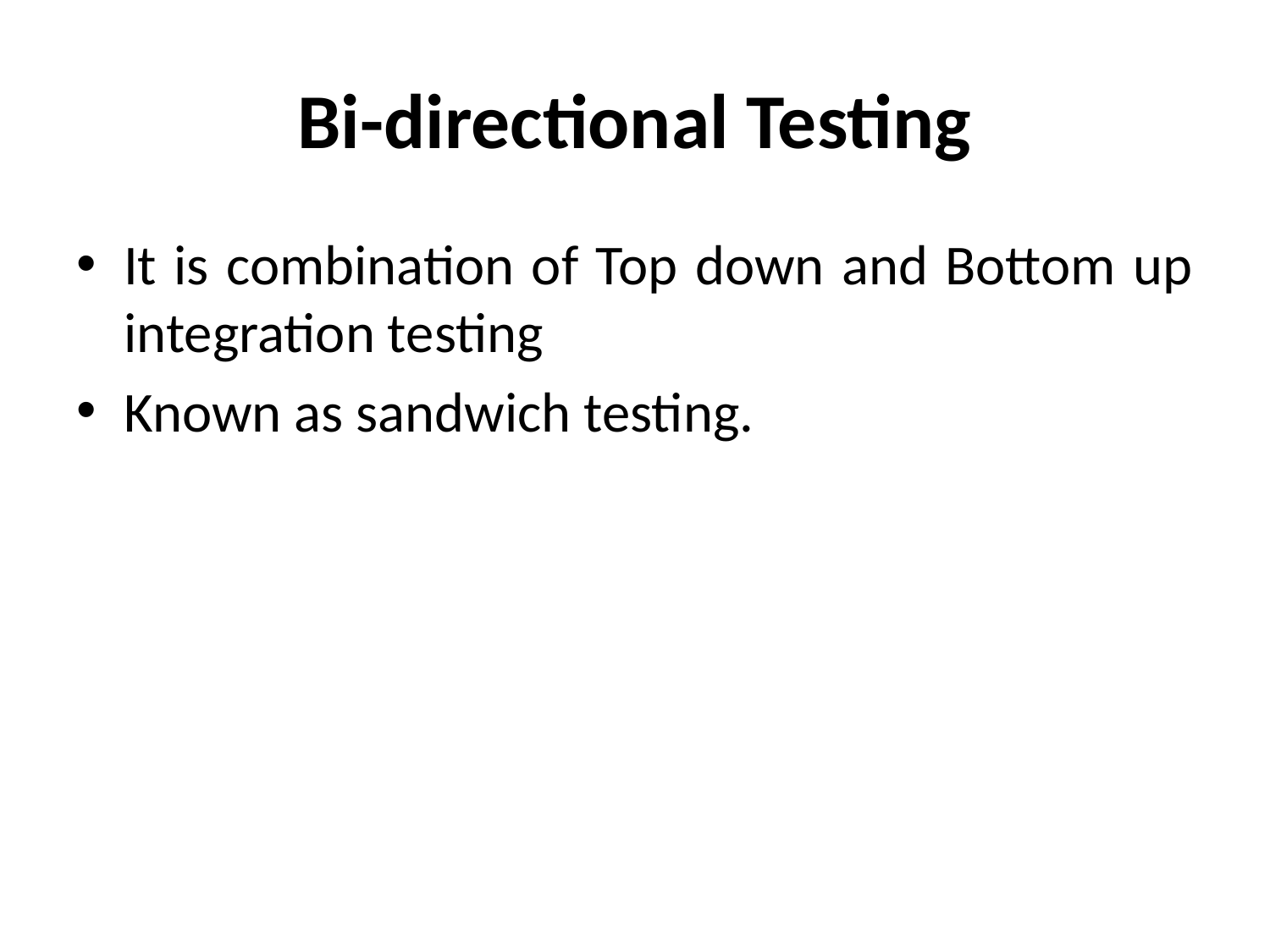

# Bi-directional Testing
It is combination of Top down and Bottom up integration testing
Known as sandwich testing.